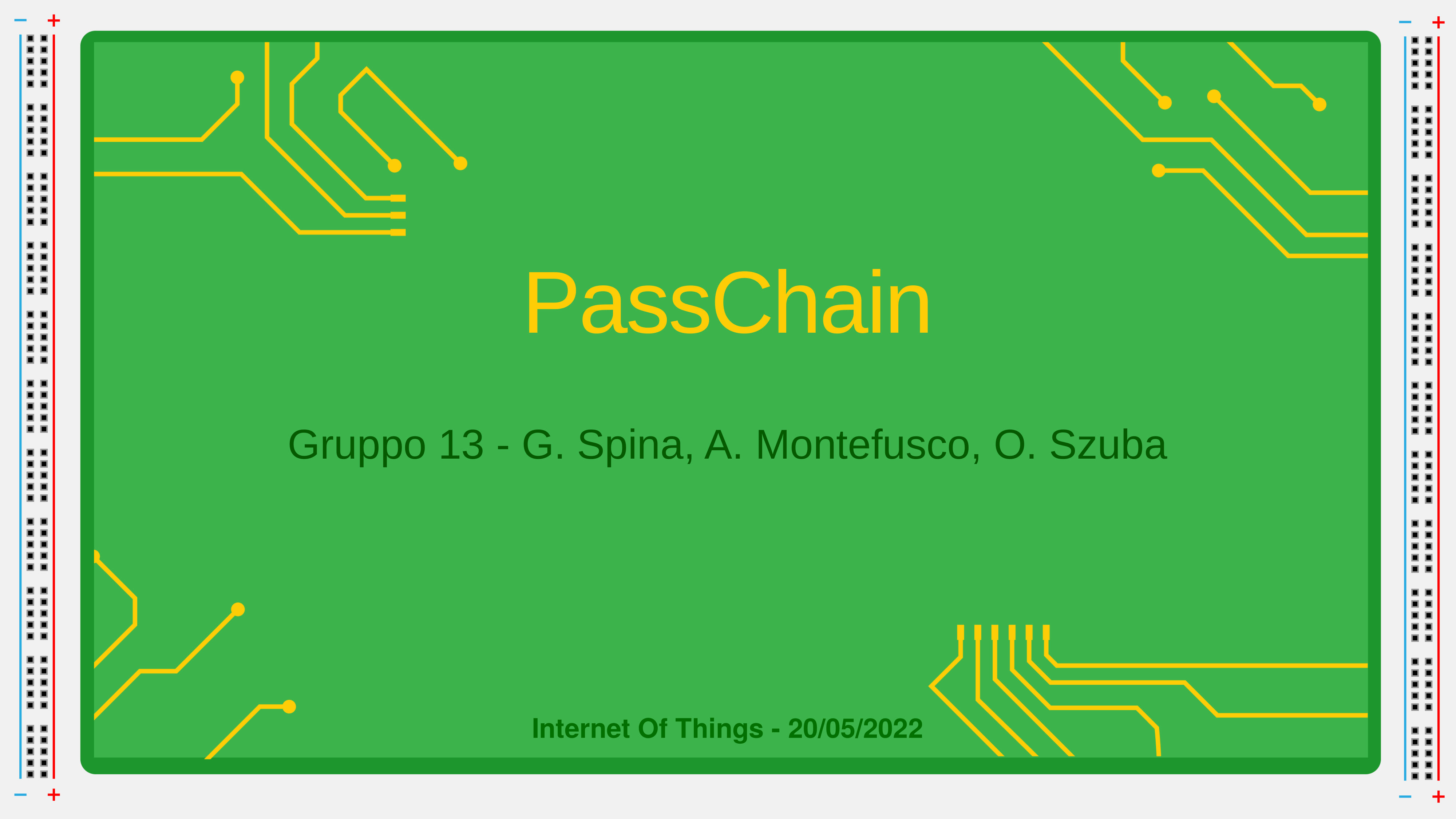

PassChain
Gruppo 13 - G. Spina, A. Montefusco, O. Szuba
Internet Of Things - 20/05/2022